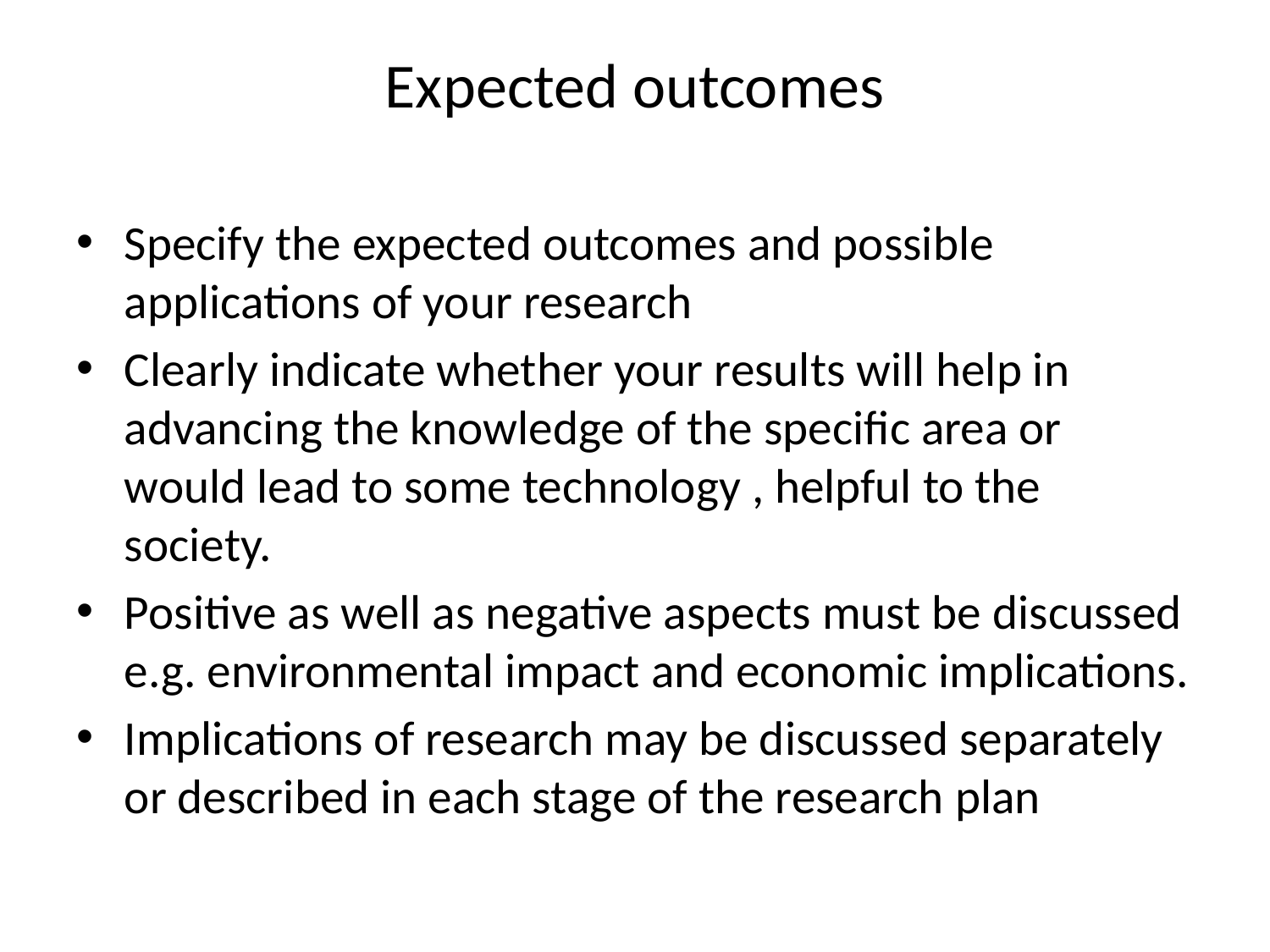

# Expected outcomes

Specify the expected outcomes and possible applications of your research
Clearly indicate whether your results will help in advancing the knowledge of the specific area or would lead to some technology , helpful to the society.
Positive as well as negative aspects must be discussed e.g. environmental impact and economic implications.
Implications of research may be discussed separately or described in each stage of the research plan